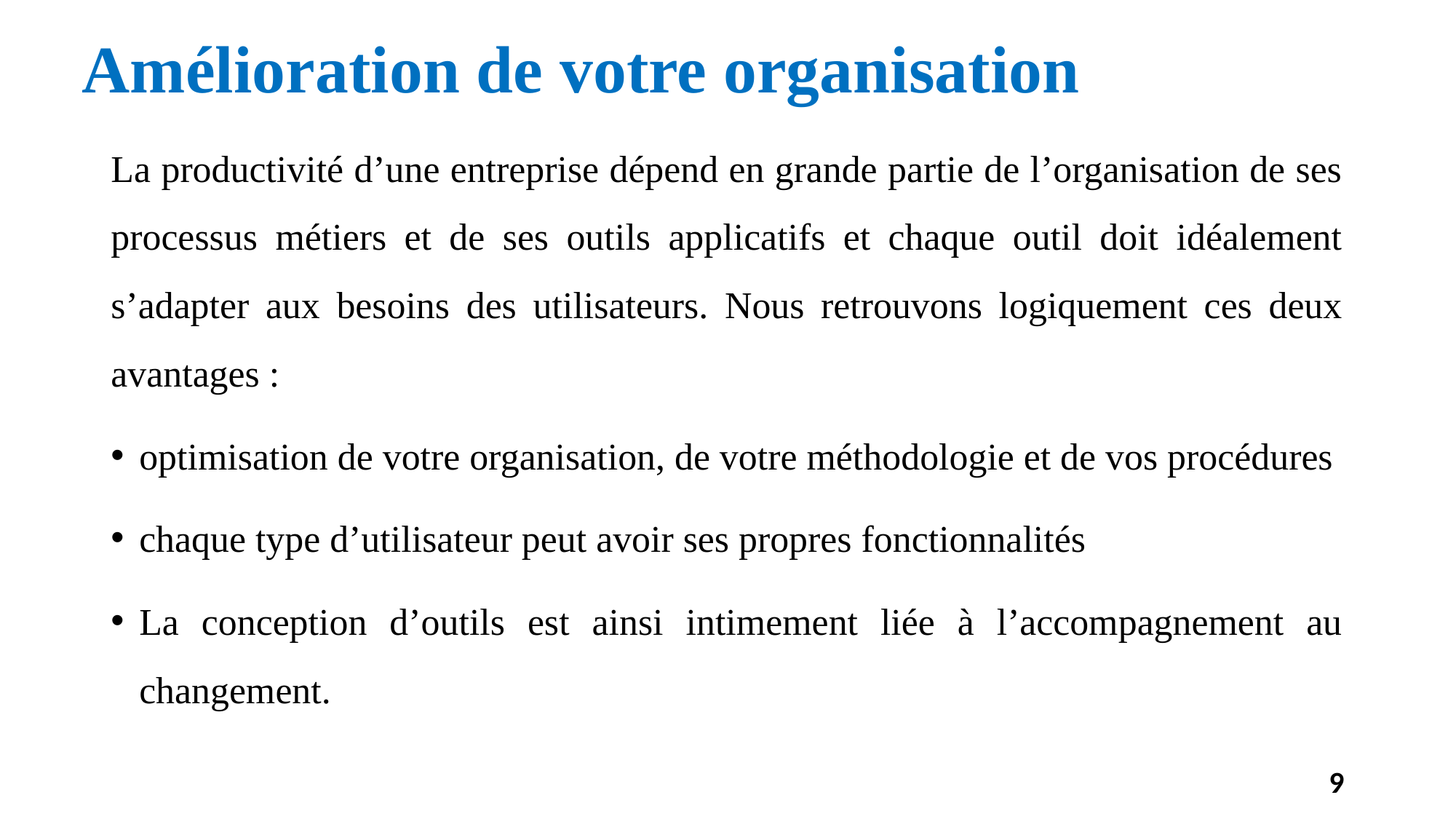

# Amélioration de votre organisation
La productivité d’une entreprise dépend en grande partie de l’organisation de ses processus métiers et de ses outils applicatifs et chaque outil doit idéalement s’adapter aux besoins des utilisateurs. Nous retrouvons logiquement ces deux avantages :
optimisation de votre organisation, de votre méthodologie et de vos procédures
chaque type d’utilisateur peut avoir ses propres fonctionnalités
La conception d’outils est ainsi intimement liée à l’accompagnement au changement.

9